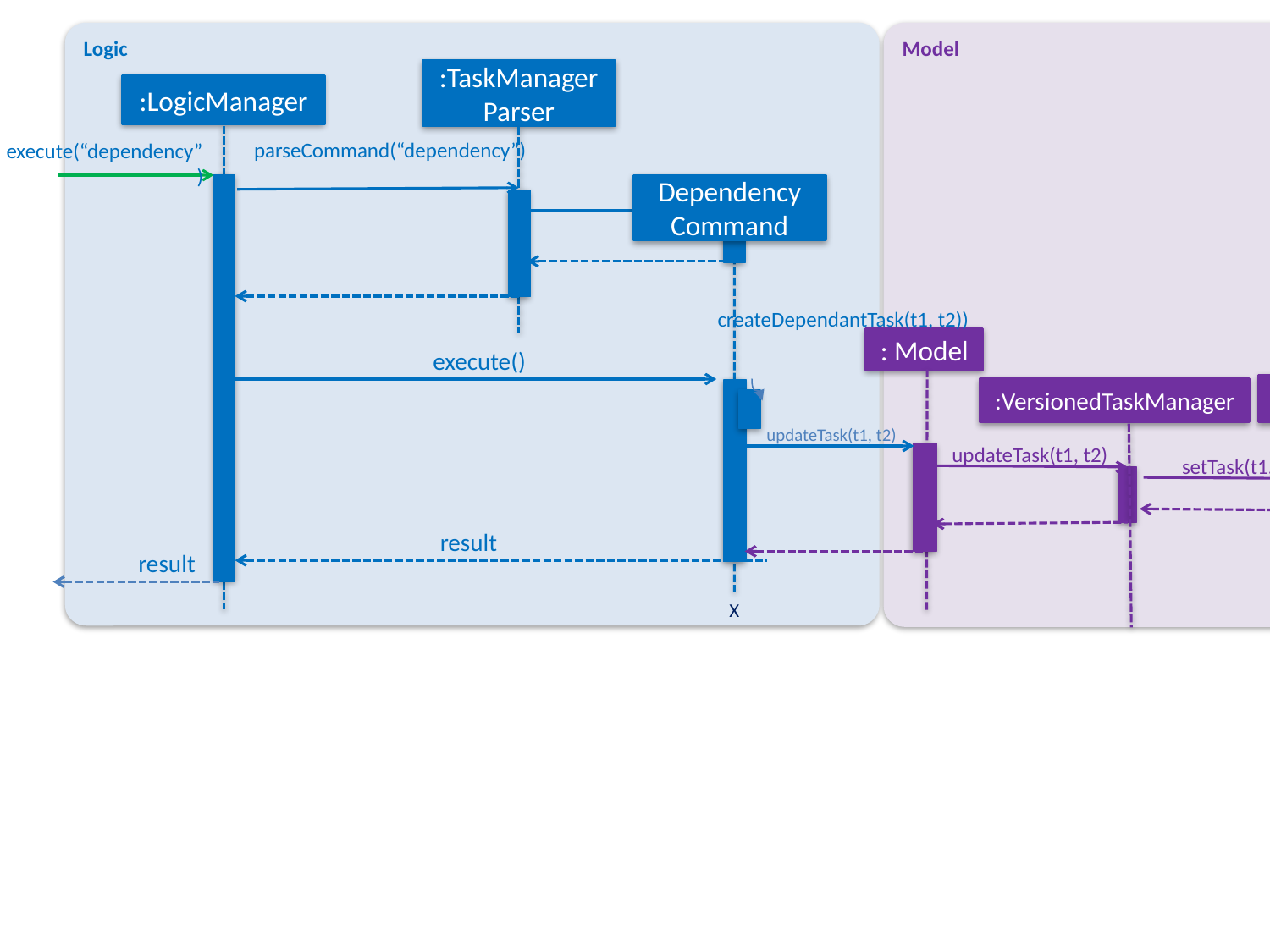

Logic
Model
:TaskManagerParser
:LogicManager
parseCommand(“dependency”)
execute(“dependency”)

Dependency
Command

createDependantTask(t1, t2))
: Model
execute()
:UniqueTaskList
:VersionedTaskManager

updateTask(t1, t2)
updateTask(t1, t2)

setTask(t1, t2)

result
result
X